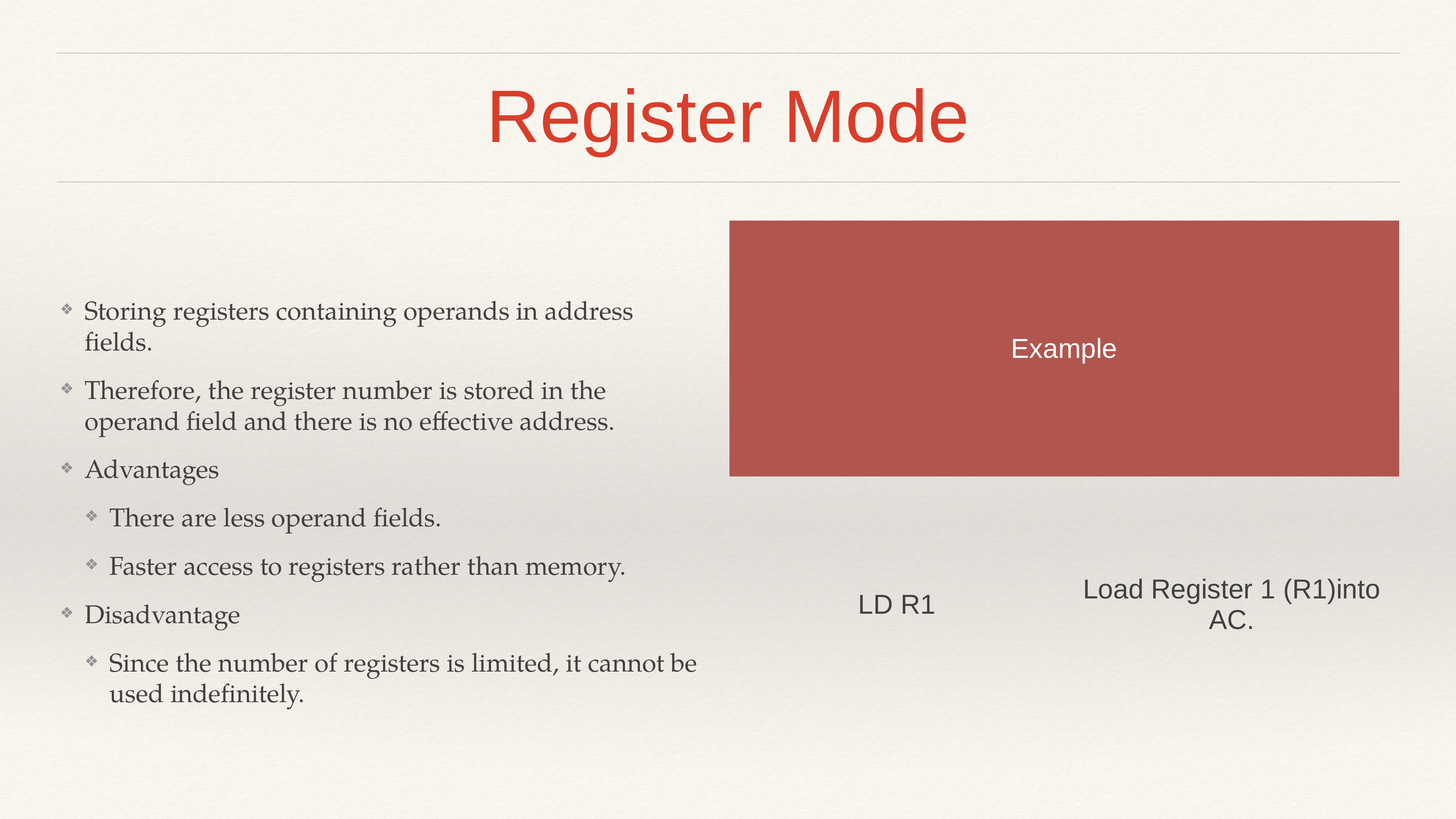

# Register Mode

Storing registers containing operands in address fields.
Therefore, the register number is stored in the operand field and there is no effective address.
Advantages
There are less operand fields.
Faster access to registers rather than memory.
Disadvantage
Since the number of registers is limited, it cannot be used indefinitely.
| Example |  |
| --- | --- |
| LD R1 | Load Register 1 (R1) into AC. |